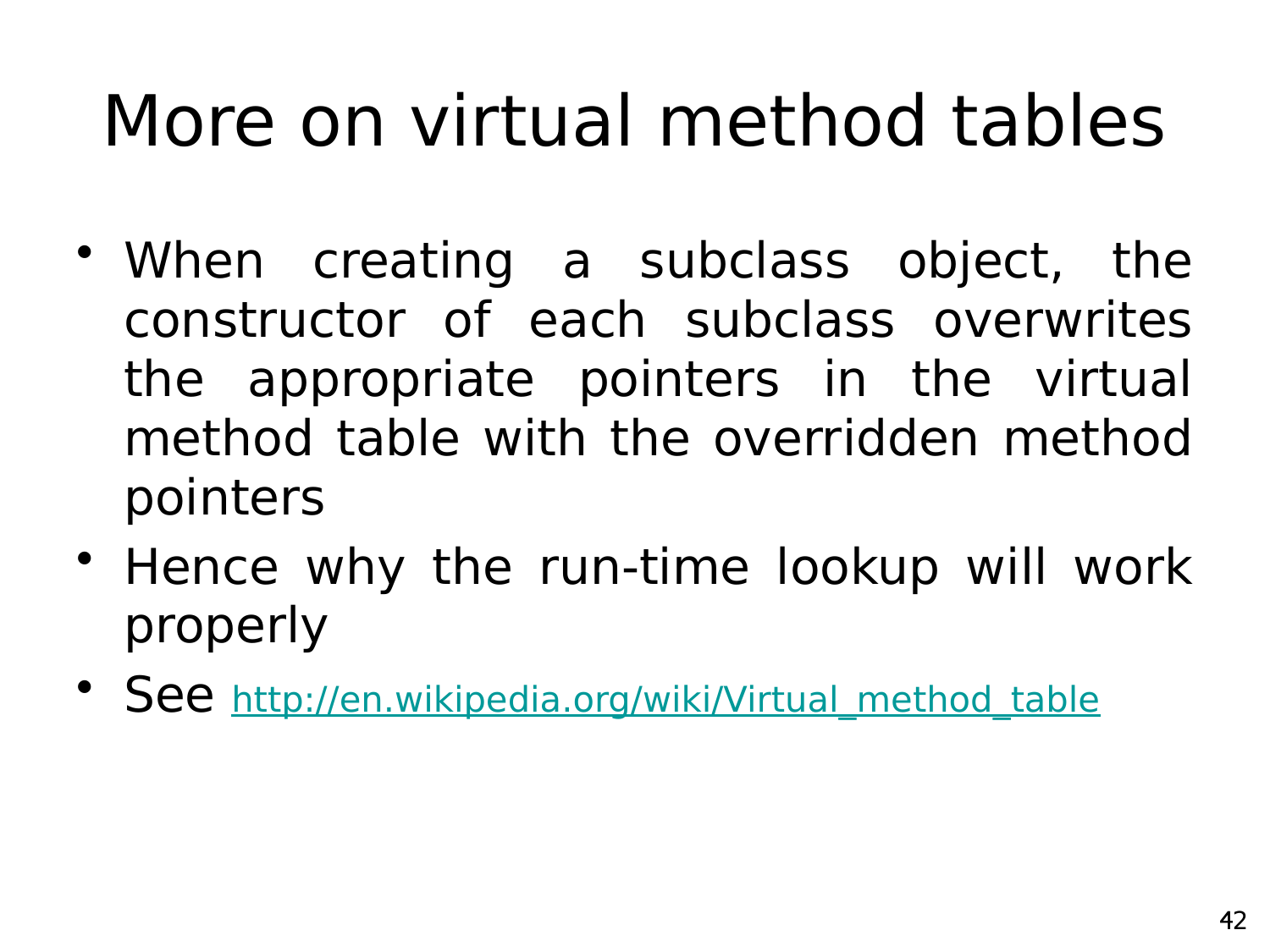

# More on virtual method tables
When creating a subclass object, the constructor of each subclass overwrites the appropriate pointers in the virtual method table with the overridden method pointers
Hence why the run-time lookup will work properly
See http://en.wikipedia.org/wiki/Virtual_method_table